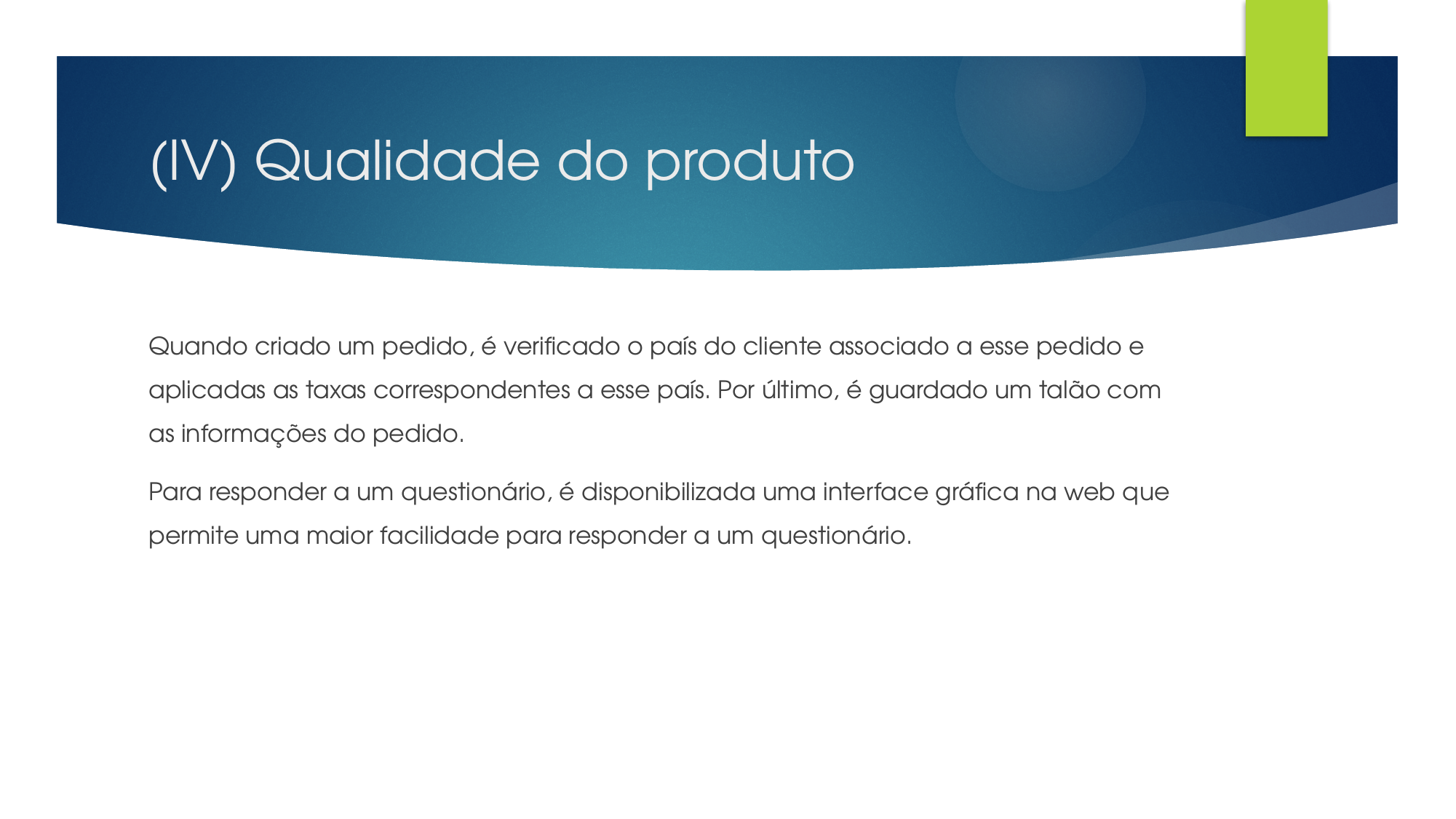

# (IV) Qualidade do produto
Quando criado um pedido, é verificado o país do cliente associado a esse pedido e aplicadas as taxas correspondentes a esse país. Por último, é guardado um talão com as informações do pedido.
Para responder a um questionário, é disponibilizada uma interface gráfica na web que permite uma maior facilidade para responder a um questionário.